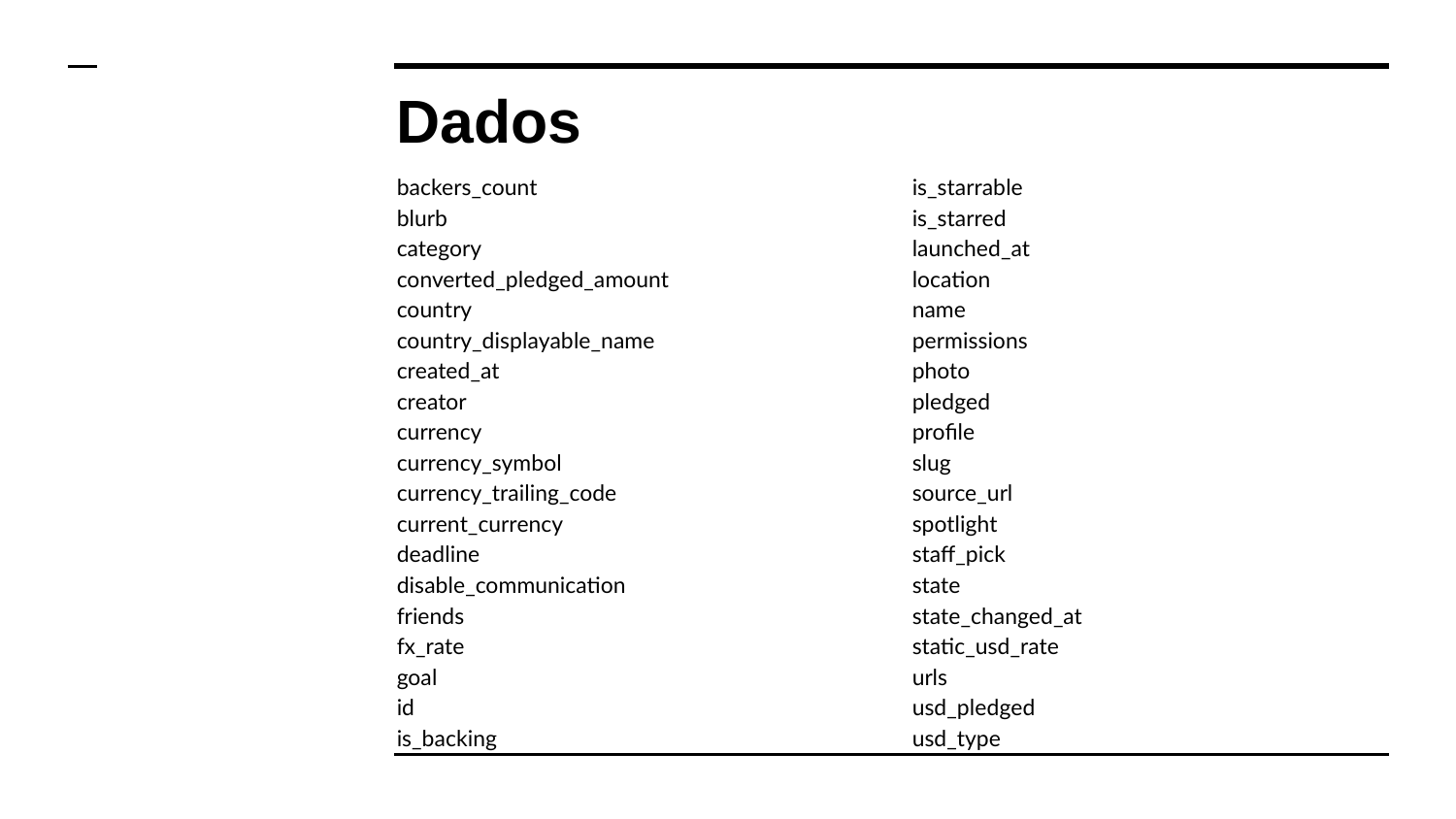

# Dados
backers_count
blurb
category
converted_pledged_amount
country
country_displayable_name
created_at
creator
currency
currency_symbol
currency_trailing_code
current_currency
deadline
disable_communication
friends
fx_rate
goal
id
is_backing

is_starrable
is_starred
launched_at
location
name
permissions
photo
pledged
profile
slug
source_url
spotlight
staff_pick
state
state_changed_at
static_usd_rate
urls
usd_pledged
usd_type